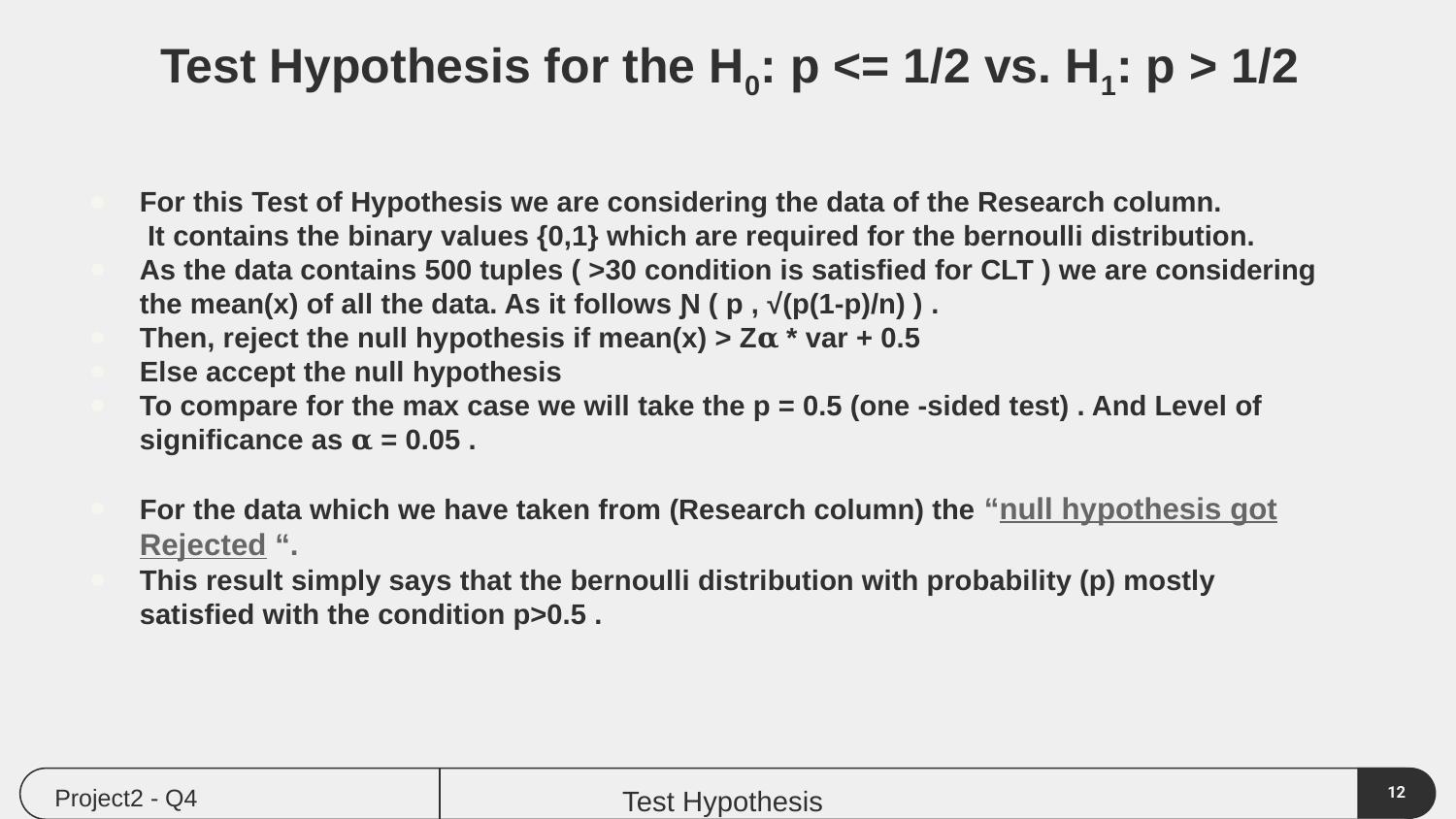

# Test Hypothesis for the H0: p <= 1/2 vs. H1: p > 1/2

For this Test of Hypothesis we are considering the data of the Research column.
 It contains the binary values {0,1} which are required for the bernoulli distribution.
As the data contains 500 tuples ( >30 condition is satisfied for CLT ) we are considering the mean(x) of all the data. As it follows Ɲ ( p , √(p(1-p)/n) ) .
Then, reject the null hypothesis if mean(x) > Z𝛂 * var + 0.5
Else accept the null hypothesis
To compare for the max case we will take the p = 0.5 (one -sided test) . And Level of significance as 𝛂 = 0.05 .

For the data which we have taken from (Research column) the “null hypothesis got Rejected “.
This result simply says that the bernoulli distribution with probability (p) mostly satisfied with the condition p>0.5 .

12
Project2 - Q4
Test Hypothesis